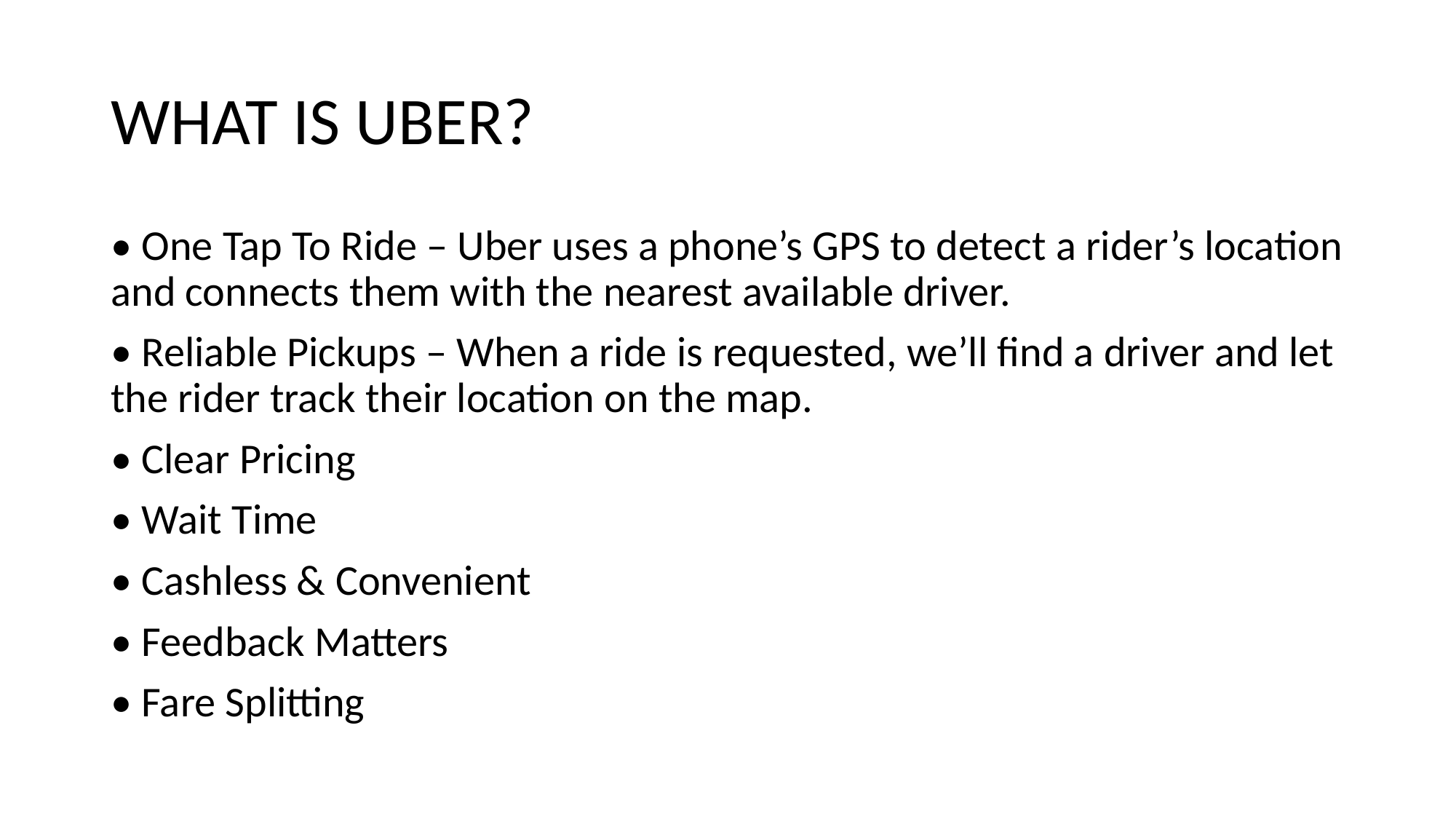

# WHAT IS UBER?
• One Tap To Ride – Uber uses a phone’s GPS to detect a rider’s location and connects them with the nearest available driver.
• Reliable Pickups – When a ride is requested, we’ll find a driver and let the rider track their location on the map.
• Clear Pricing
• Wait Time
• Cashless & Convenient
• Feedback Matters
• Fare Splitting